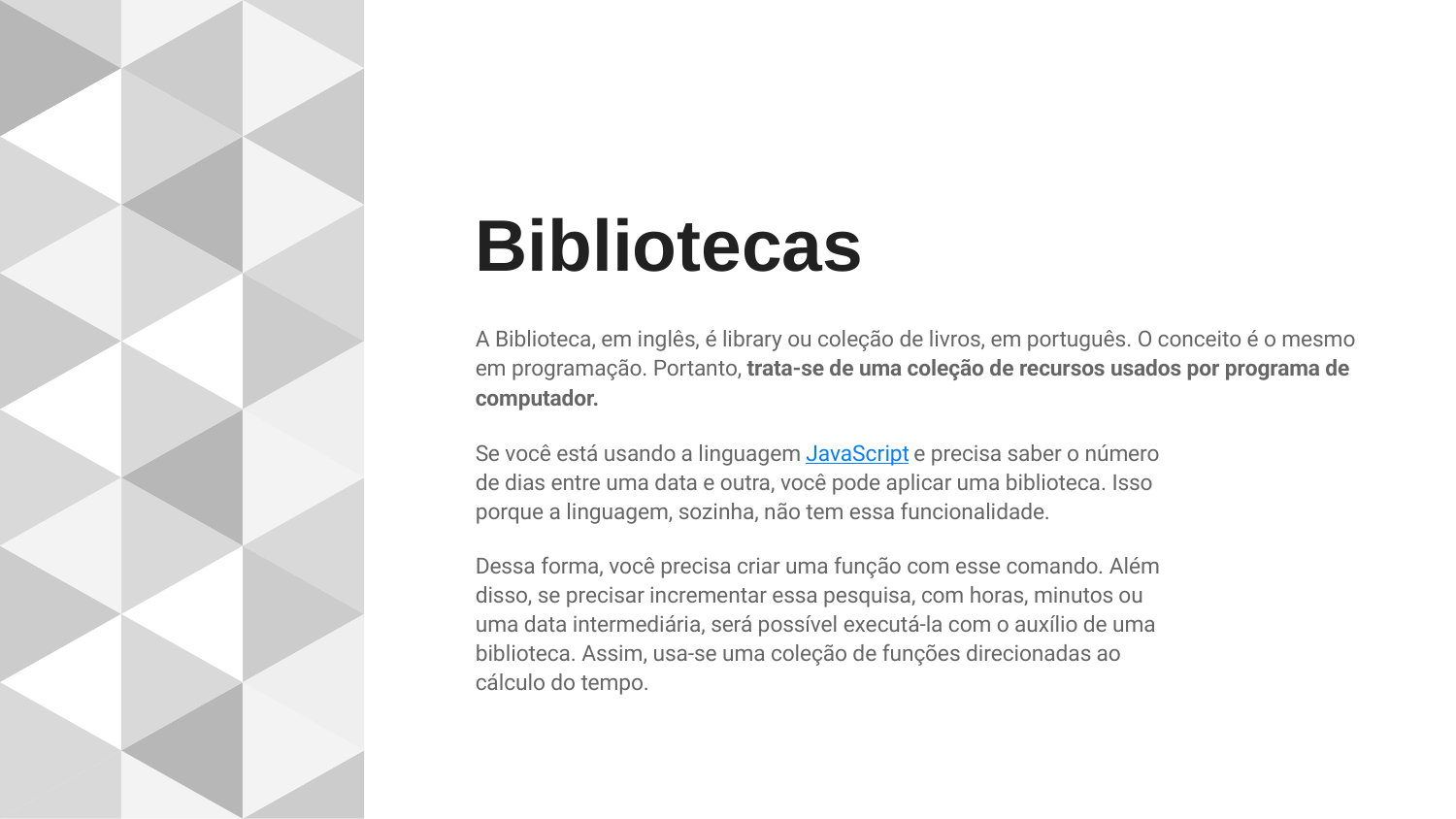

# Bibliotecas
A Biblioteca, em inglês, é library ou coleção de livros, em português. O conceito é o mesmo em programação. Portanto, trata-se de uma coleção de recursos usados por programa de computador.
Se você está usando a linguagem JavaScript e precisa saber o número de dias entre uma data e outra, você pode aplicar uma biblioteca. Isso porque a linguagem, sozinha, não tem essa funcionalidade.
Dessa forma, você precisa criar uma função com esse comando. Além disso, se precisar incrementar essa pesquisa, com horas, minutos ou uma data intermediária, será possível executá-la com o auxílio de uma biblioteca. Assim, usa-se uma coleção de funções direcionadas ao cálculo do tempo.